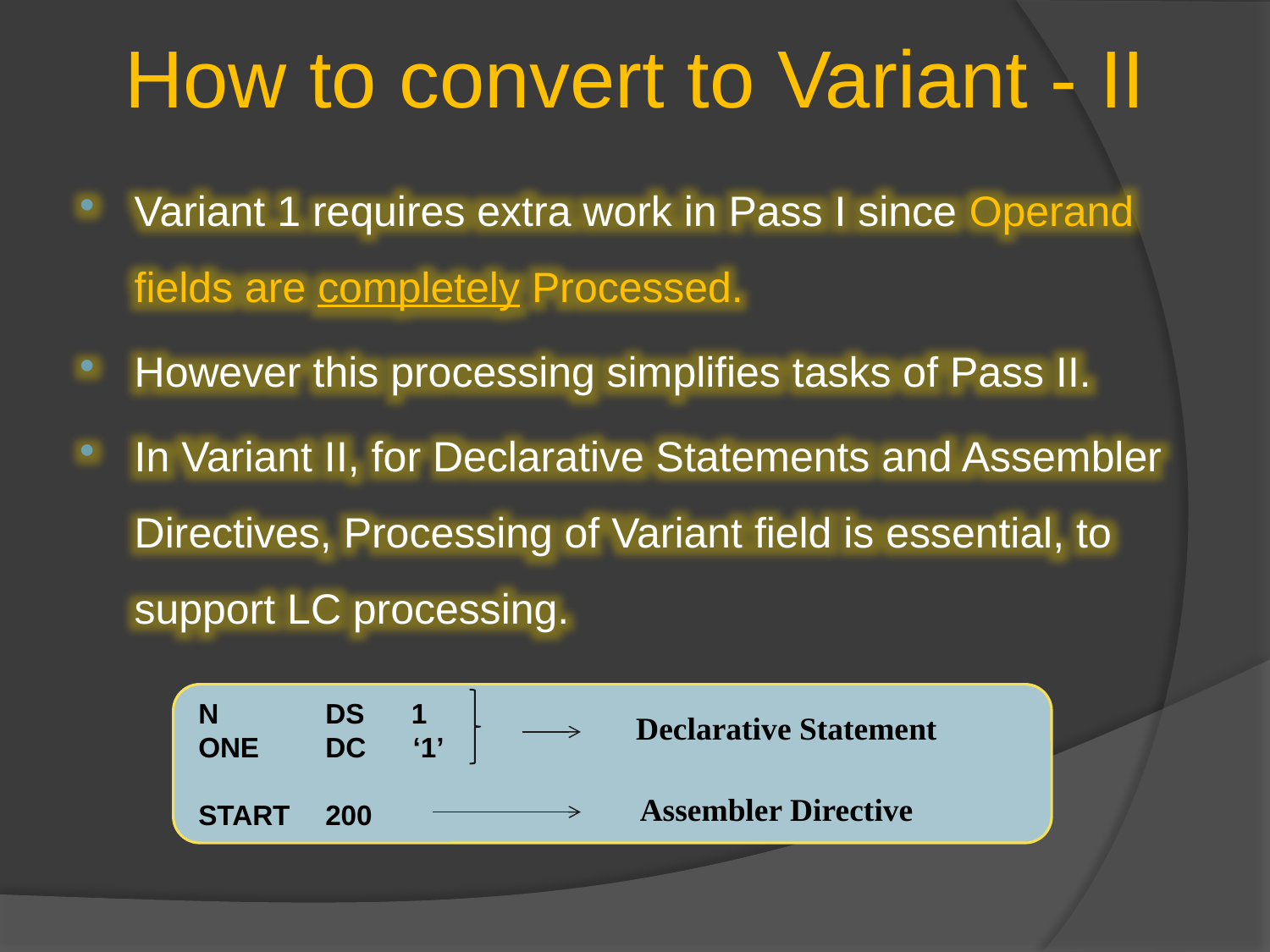

# How to convert to Variant - II
Variant 1 requires extra work in Pass I since Operand fields are completely Processed.
However this processing simplifies tasks of Pass II.
In Variant II, for Declarative Statements and Assembler Directives, Processing of Variant field is essential, to support LC processing.
N       	DS      1
ONE  	DC      ‘1’

START   	200

Declarative Statement
Assembler Directive